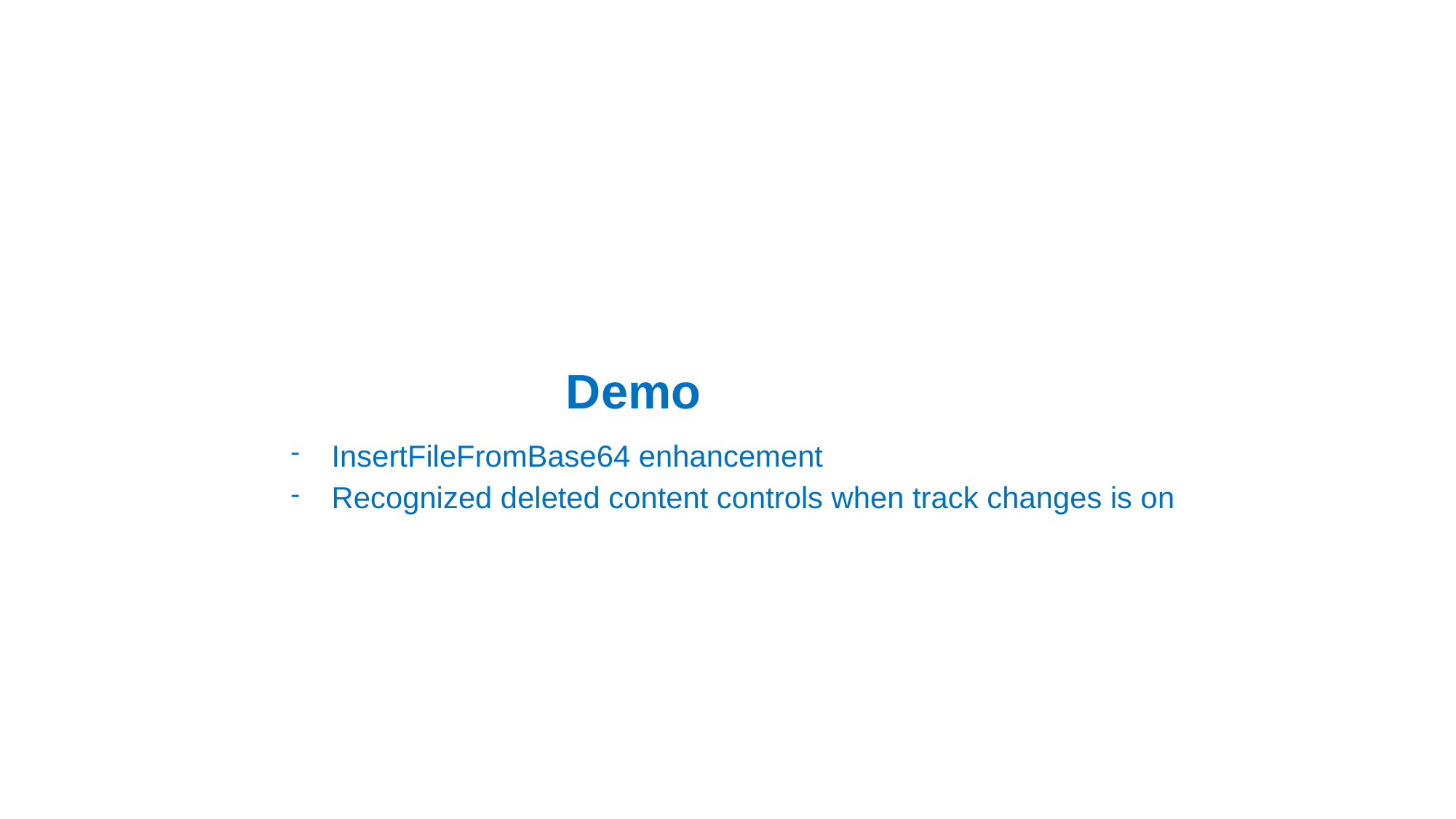

Demo

InsertFileFromBase64 enhancement
Recognized deleted content controls when track changes is on